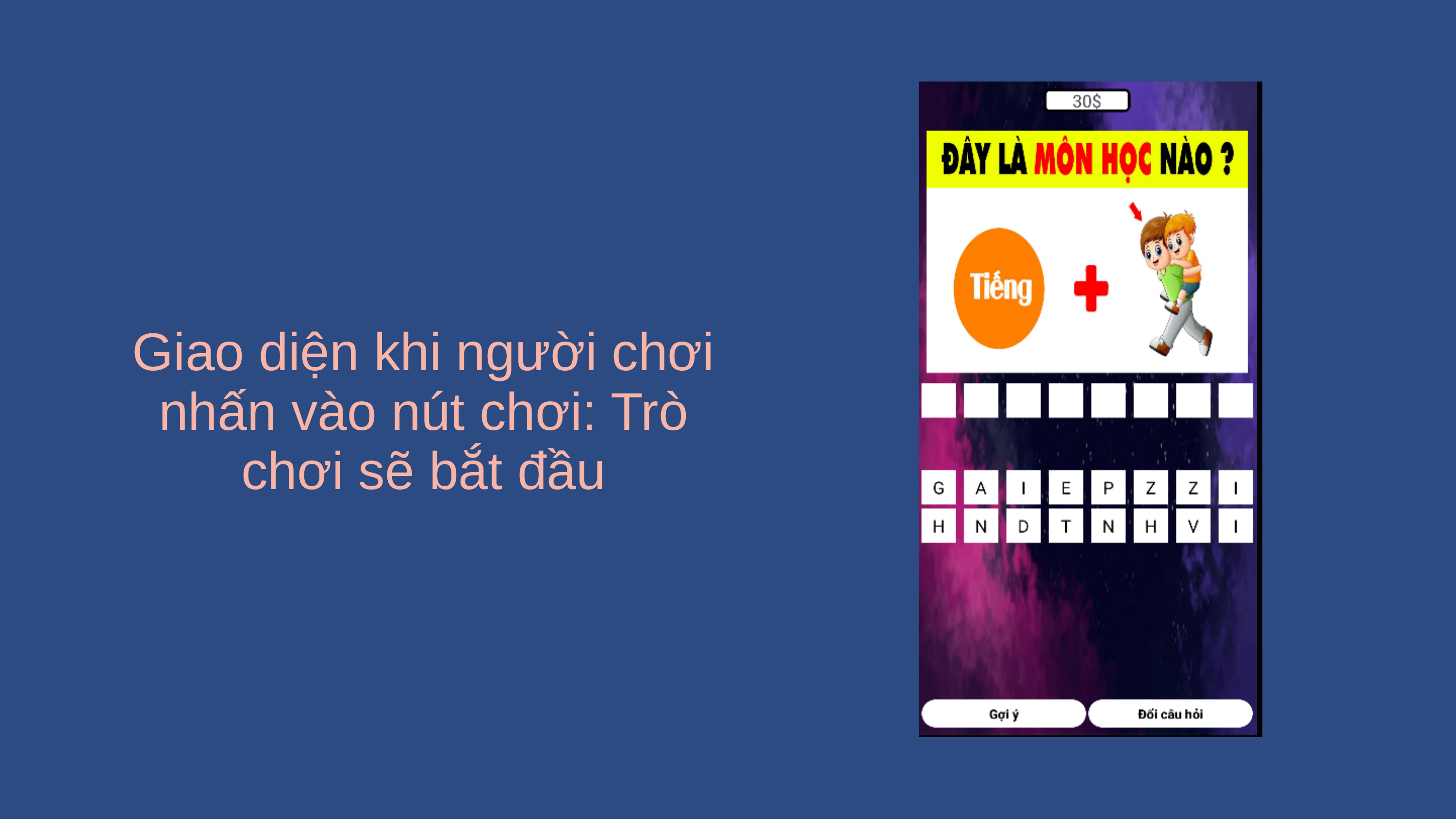

Giao diện khi người chơi nhấn vào nút chơi: Trò chơi sẽ bắt đầu